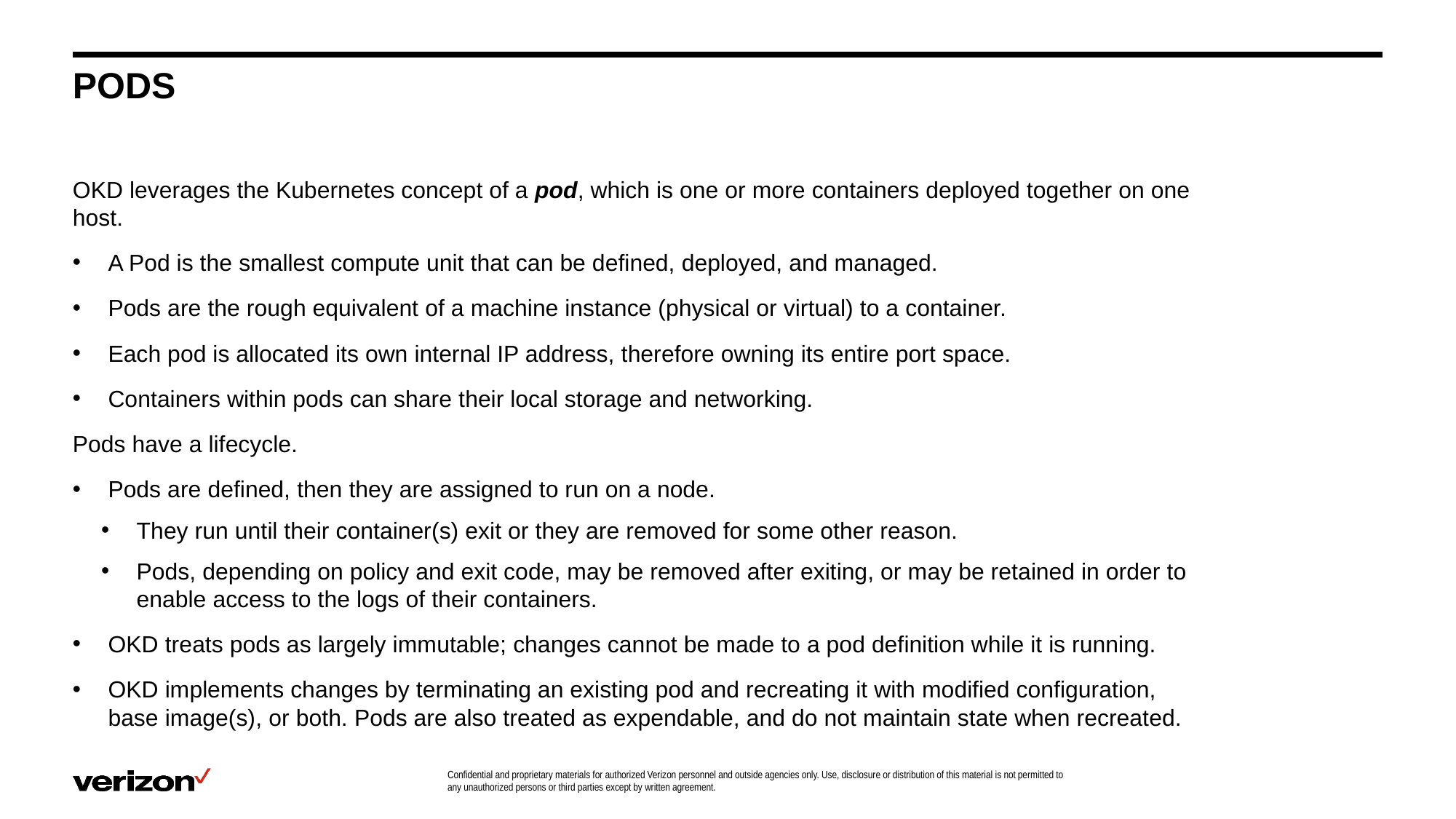

# PODS
OKD leverages the Kubernetes concept of a pod, which is one or more containers deployed together on one host.
A Pod is the smallest compute unit that can be defined, deployed, and managed.
Pods are the rough equivalent of a machine instance (physical or virtual) to a container.
Each pod is allocated its own internal IP address, therefore owning its entire port space.
Containers within pods can share their local storage and networking.
Pods have a lifecycle.
Pods are defined, then they are assigned to run on a node.
They run until their container(s) exit or they are removed for some other reason.
Pods, depending on policy and exit code, may be removed after exiting, or may be retained in order to enable access to the logs of their containers.
OKD treats pods as largely immutable; changes cannot be made to a pod definition while it is running.
OKD implements changes by terminating an existing pod and recreating it with modified configuration, base image(s), or both. Pods are also treated as expendable, and do not maintain state when recreated.